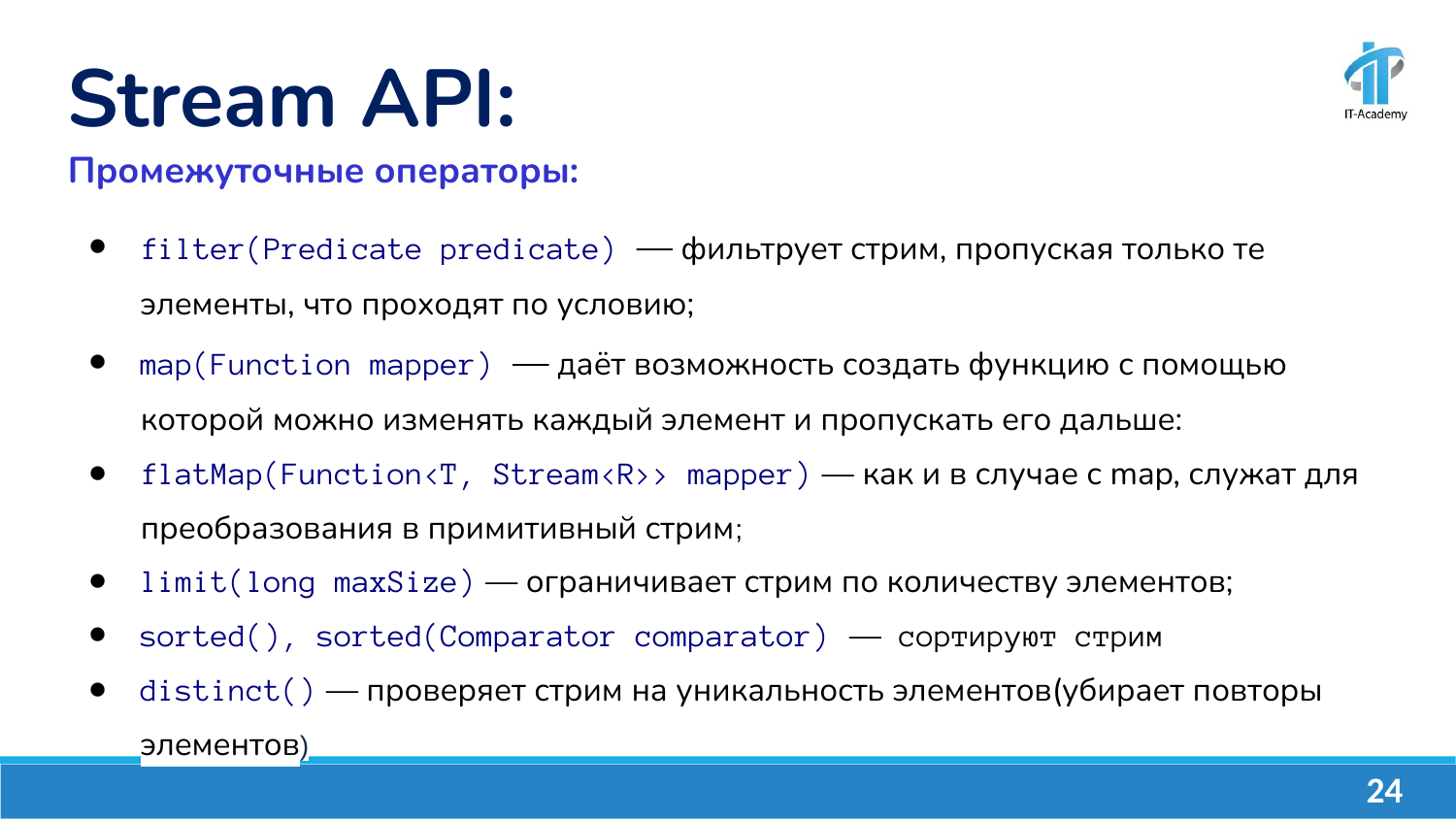

Stream API:
Промежуточные операторы:
filter(Predicate predicate) — фильтрует стрим, пропуская только те элементы, что проходят по условию;
map(Function mapper) — даёт возможность создать функцию с помощью которой можно изменять каждый элемент и пропускать его дальше:
flatMap(Function<T, Stream<R>> mapper) — как и в случае с map, служат для преобразования в примитивный стрим;
limit(long maxSize) — ограничивает стрим по количеству элементов;
sorted(), sorted(Comparator comparator) — сортируют стрим
distinct() — проверяет стрим на уникальность элементов(убирает повторы элементов)
24